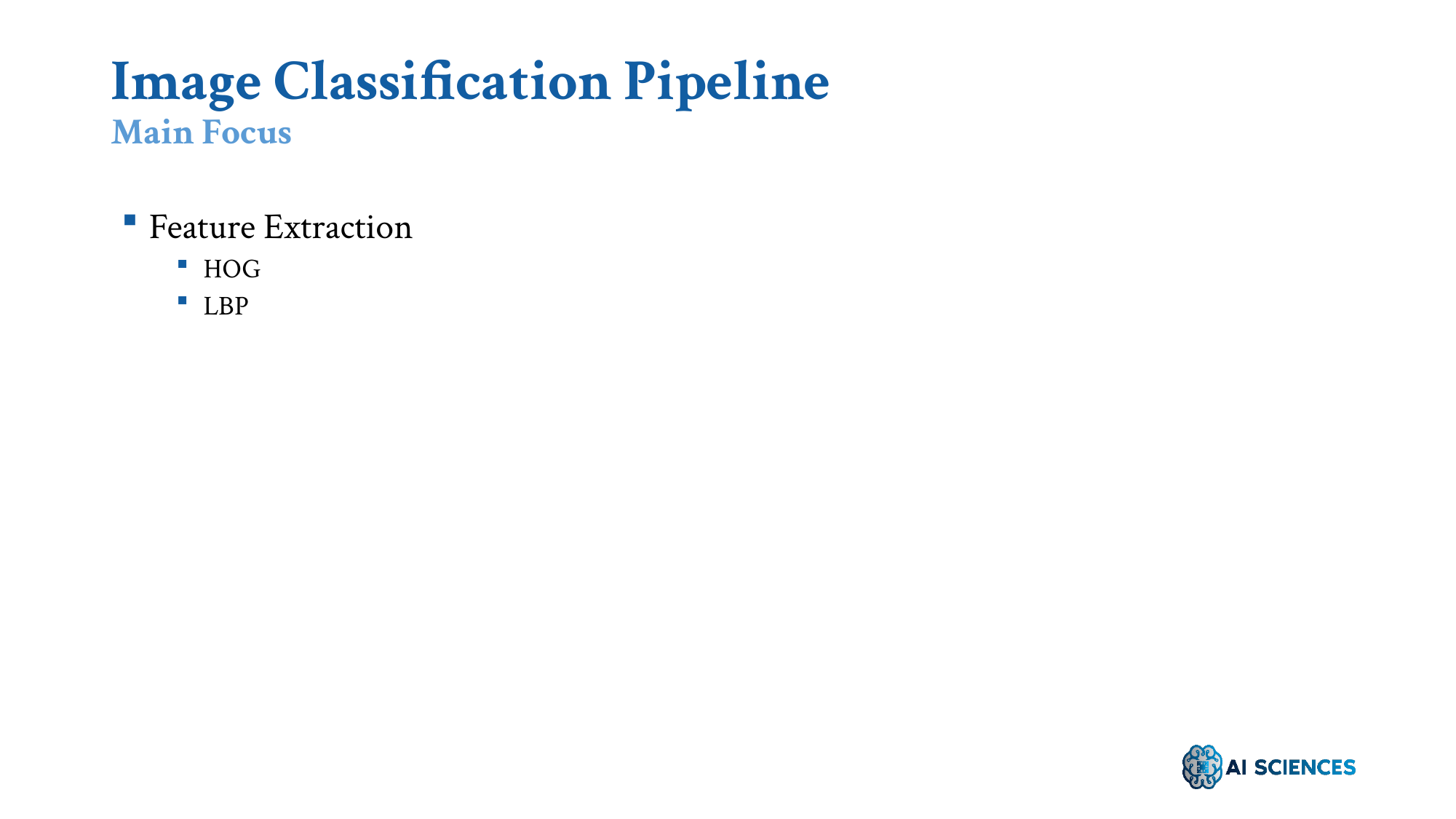

# Image Classification Pipeline Main Focus
Feature Extraction
HOG
LBP